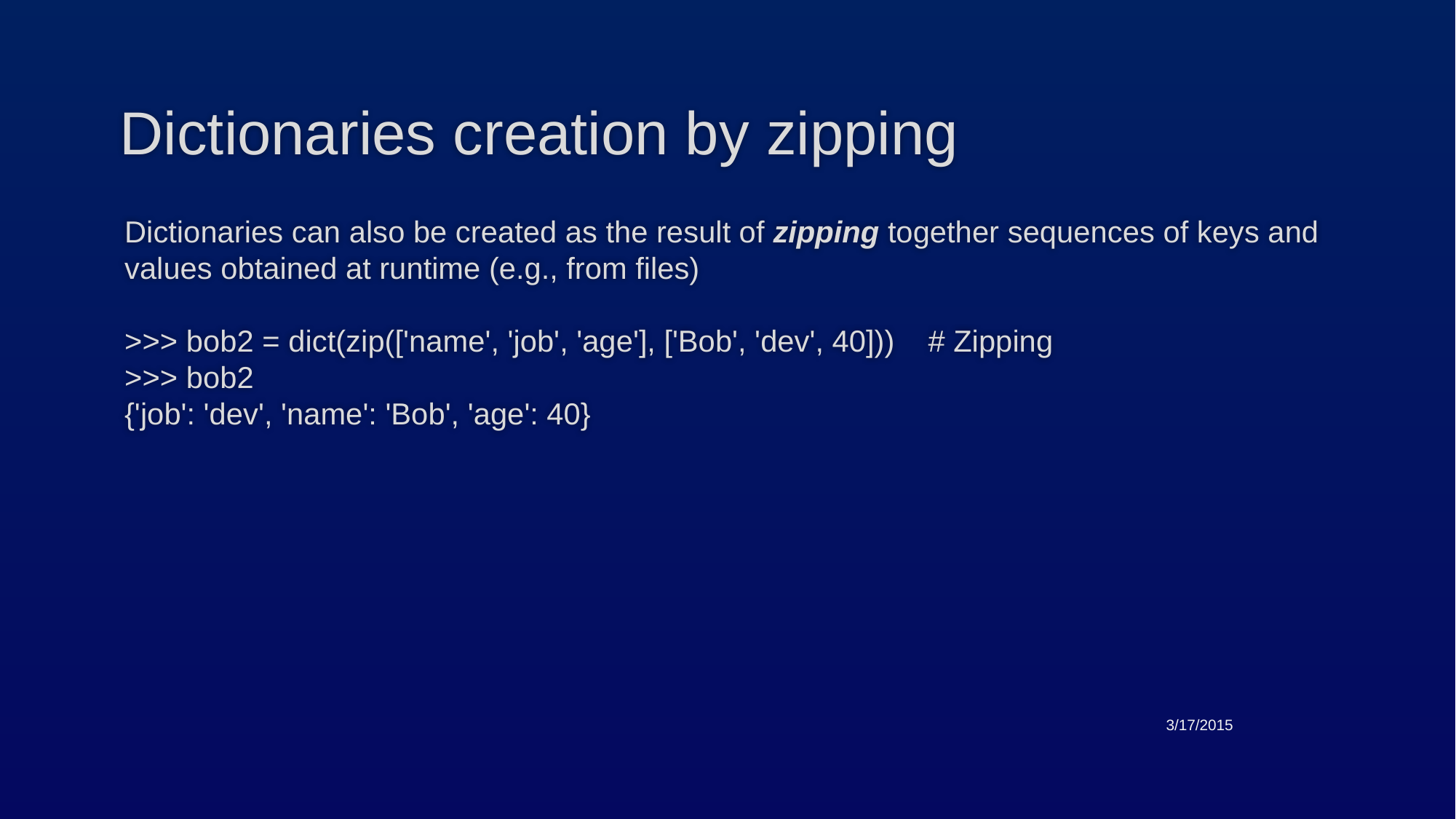

# Dictionaries creation by zipping
Dictionaries can also be created as the result of zipping together sequences of keys and values obtained at runtime (e.g., from files)

>>> bob2 = dict(zip(['name', 'job', 'age'], ['Bob', 'dev', 40]))    # Zipping
>>> bob2
{'job': 'dev', 'name': 'Bob', 'age': 40}
3/17/2015